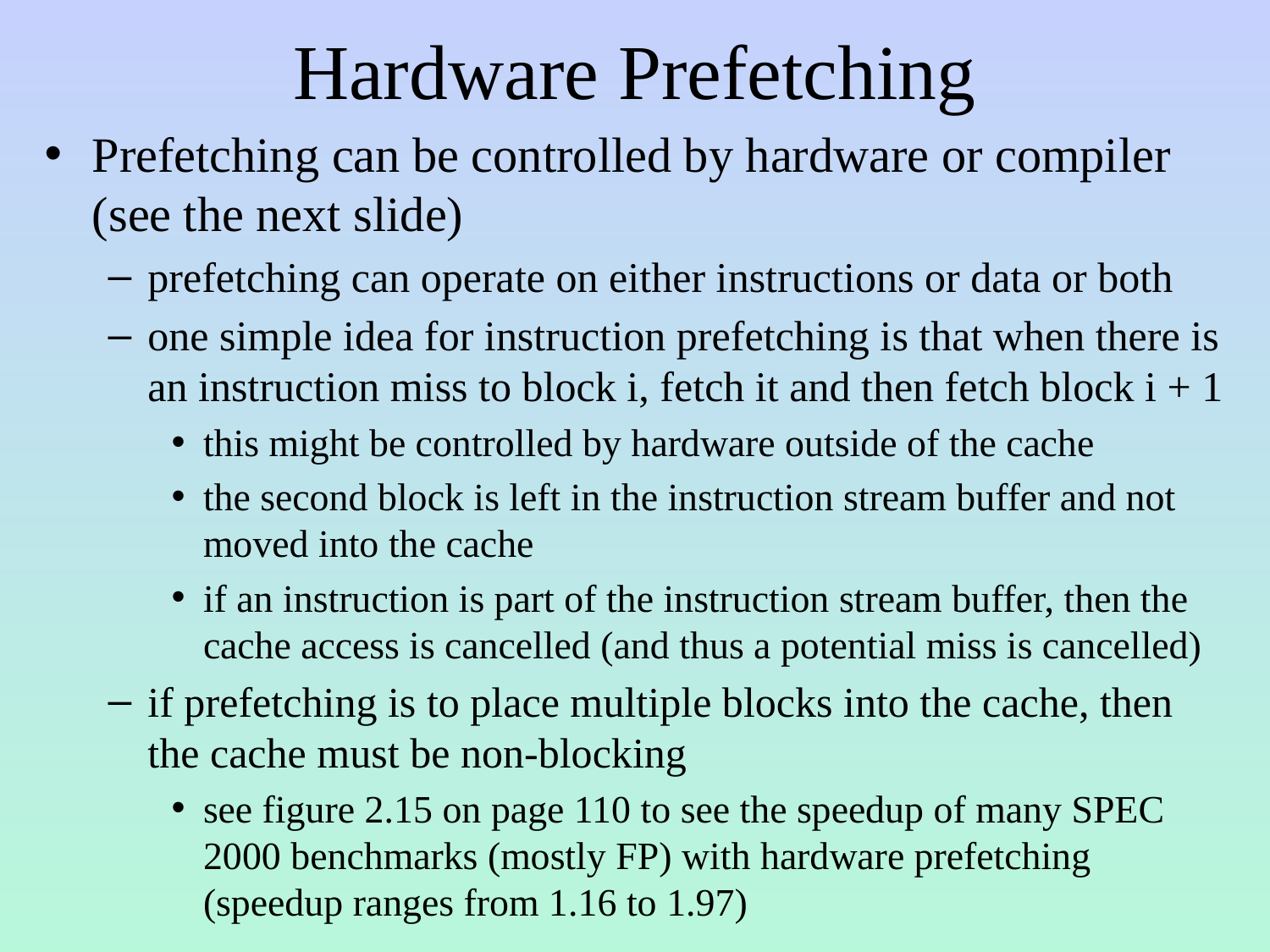

# Hardware Prefetching
Prefetching can be controlled by hardware or compiler (see the next slide)
prefetching can operate on either instructions or data or both
one simple idea for instruction prefetching is that when there is an instruction miss to block i, fetch it and then fetch block i + 1
this might be controlled by hardware outside of the cache
the second block is left in the instruction stream buffer and not moved into the cache
if an instruction is part of the instruction stream buffer, then the cache access is cancelled (and thus a potential miss is cancelled)
if prefetching is to place multiple blocks into the cache, then the cache must be non-blocking
see figure 2.15 on page 110 to see the speedup of many SPEC 2000 benchmarks (mostly FP) with hardware prefetching (speedup ranges from 1.16 to 1.97)